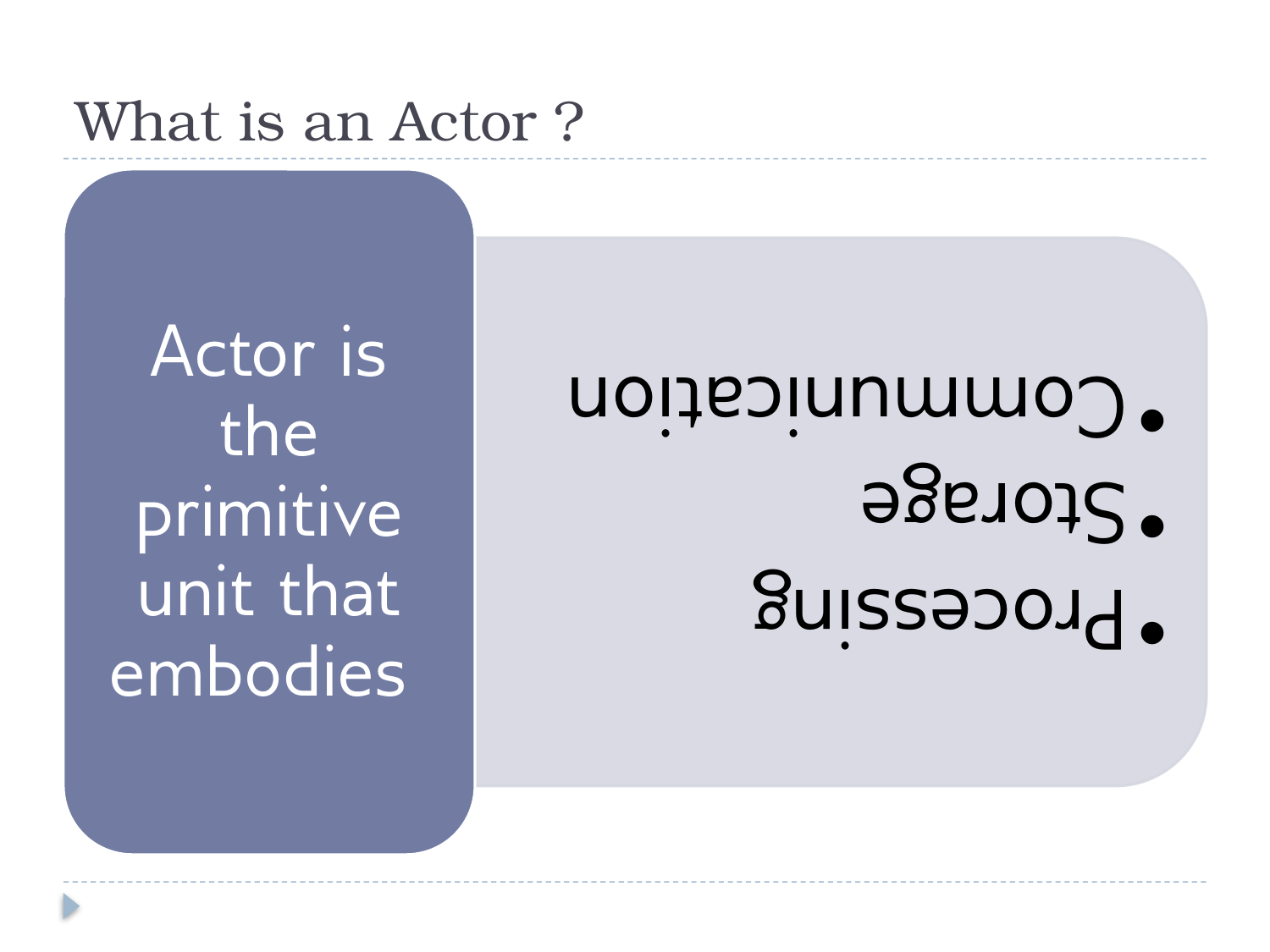

# What is an Actor ?
Processing
Storage
Communication
Actor is the primitive unit that embodies